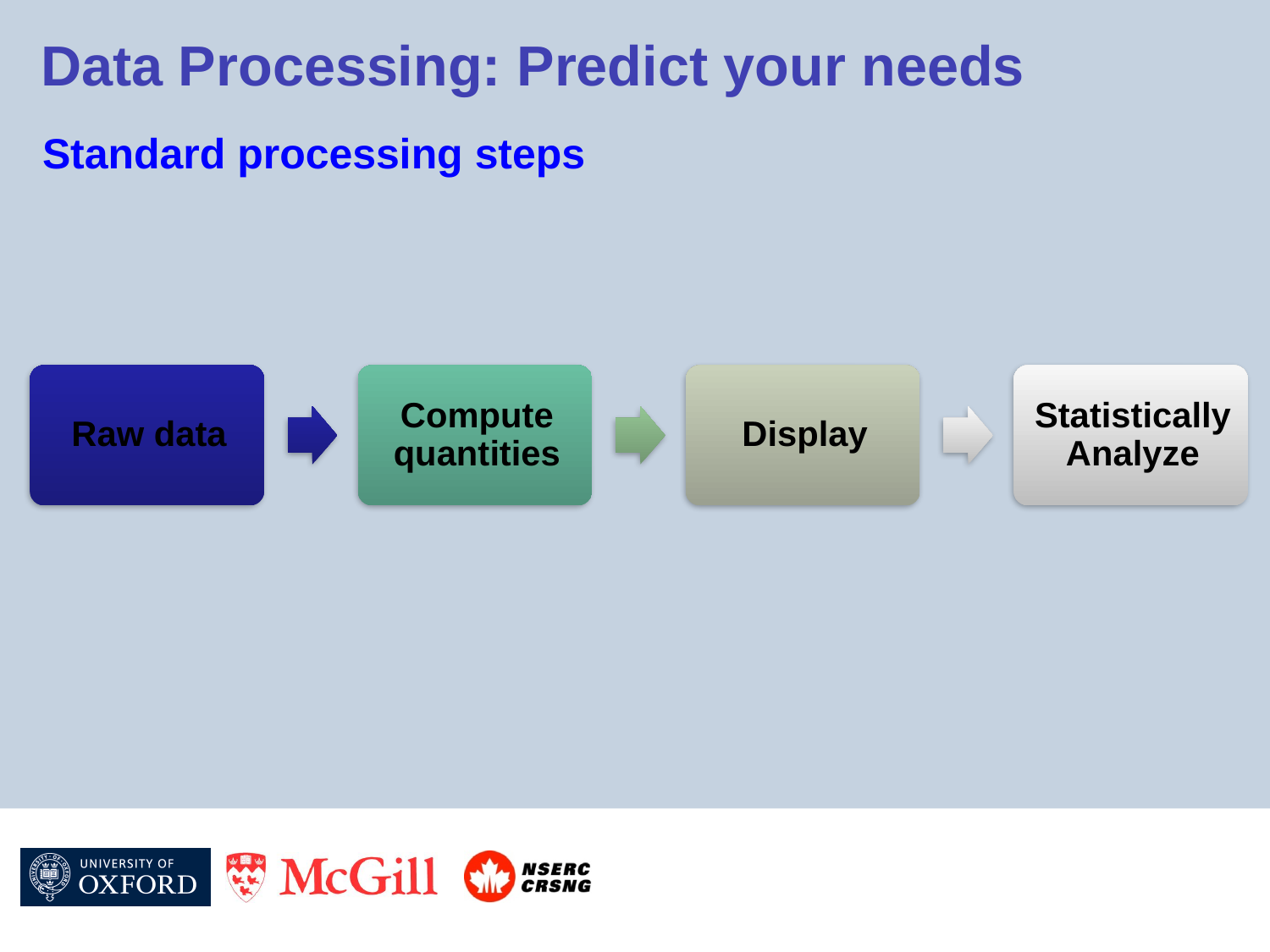

# Data Processing: Predict your needs
Standard processing steps
Raw data

Compute quantities

Display

Statistically Analyze